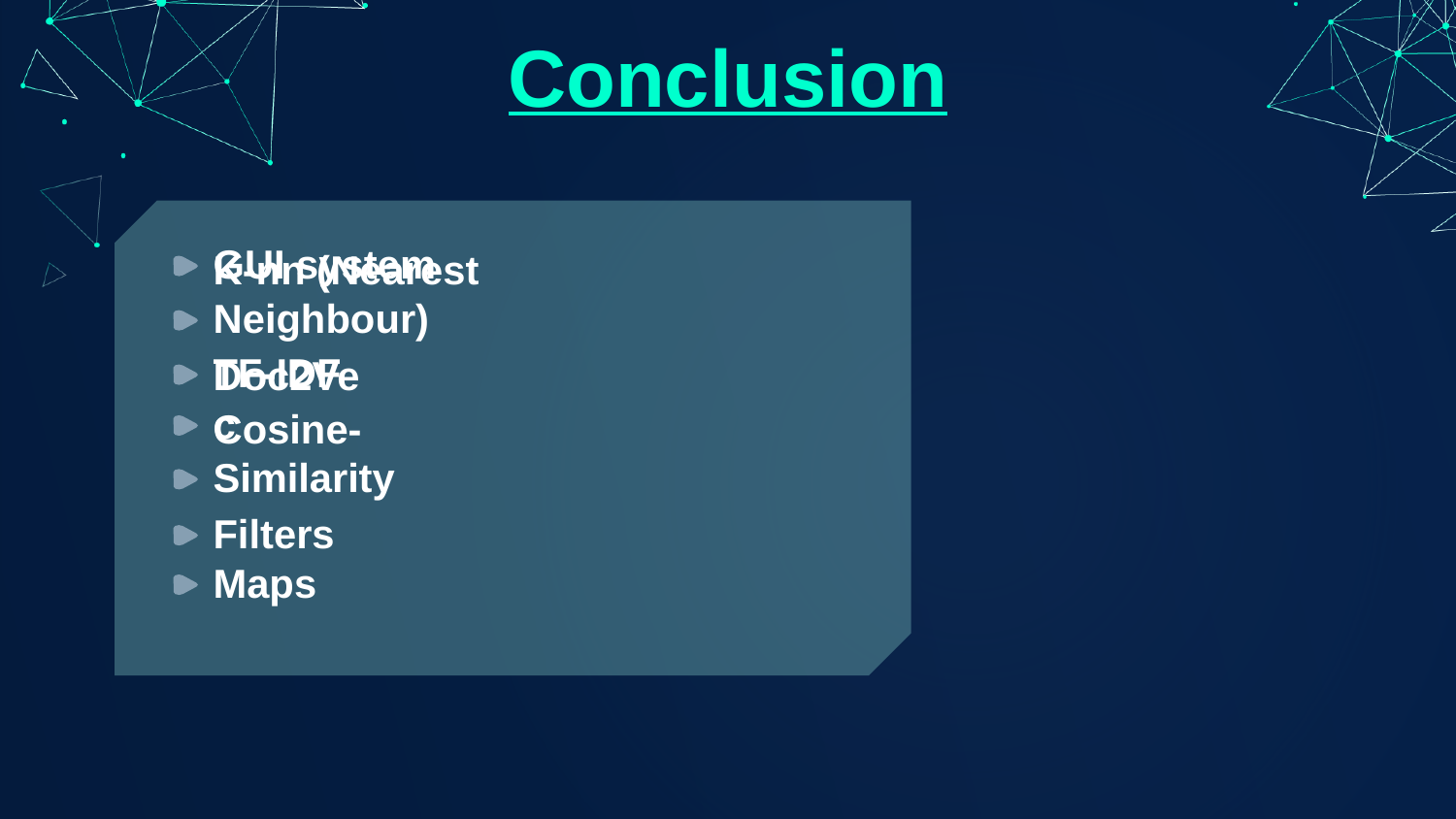

# Conclusion

GUI system

K-nn (Nearest Neighbour)

TF-IDF

Doc2Vec

Cosine-Similarity

Filters

Maps